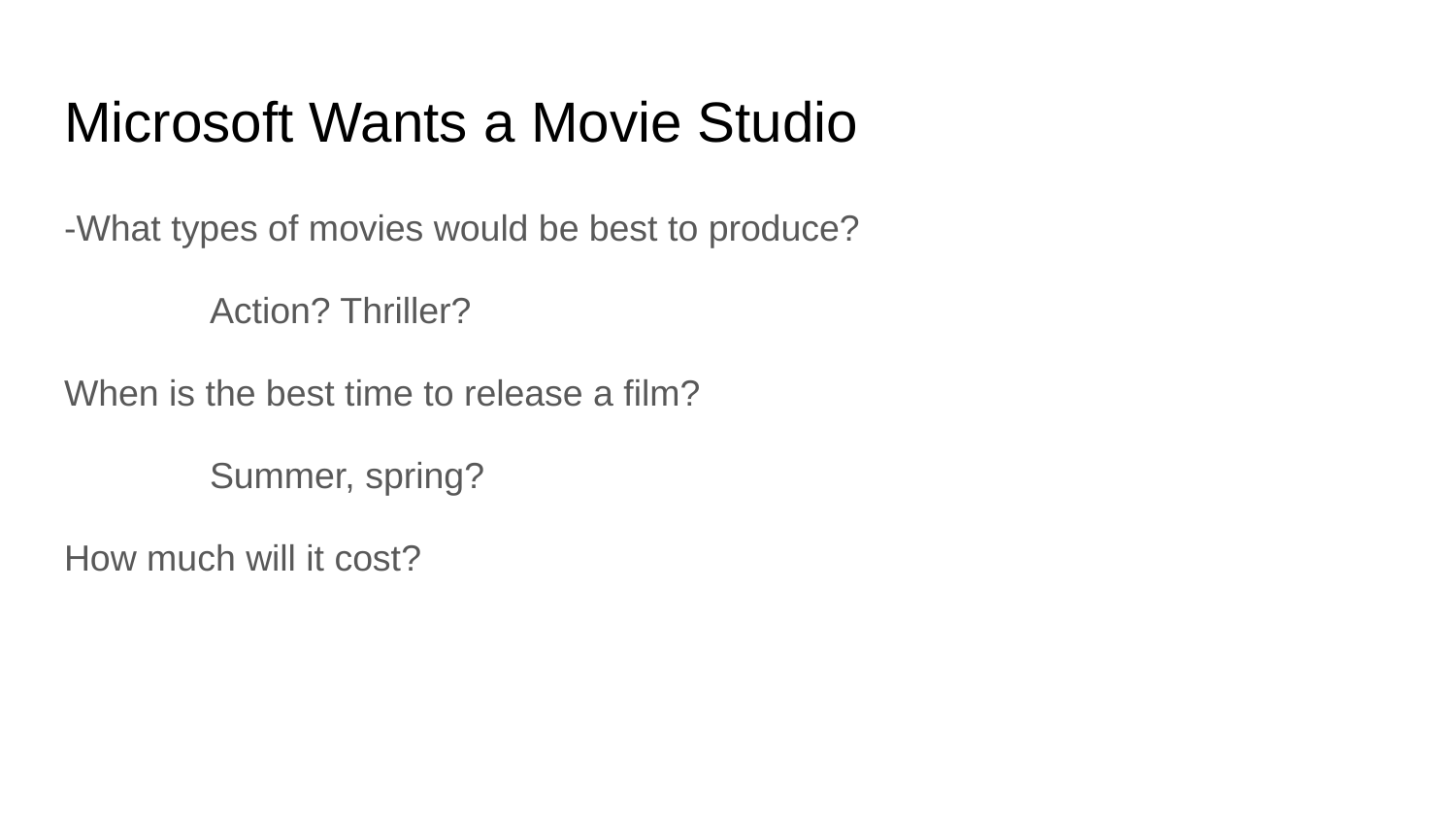

# Microsoft Wants a Movie Studio
-What types of movies would be best to produce?
	Action? Thriller?
When is the best time to release a film?
	Summer, spring?
How much will it cost?